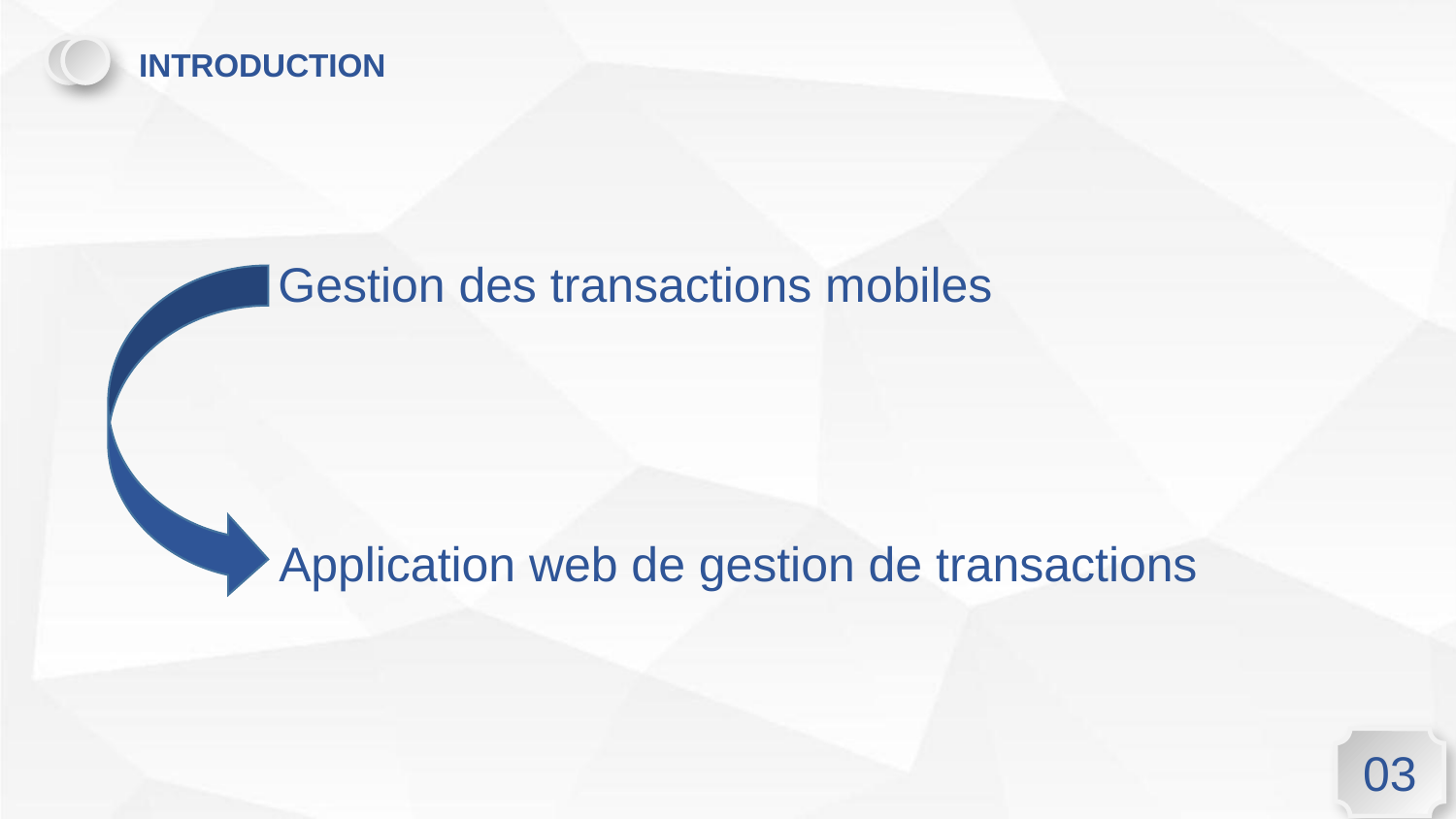

INTRODUCTION
Gestion des transactions mobiles

Application web de gestion de transactions
03